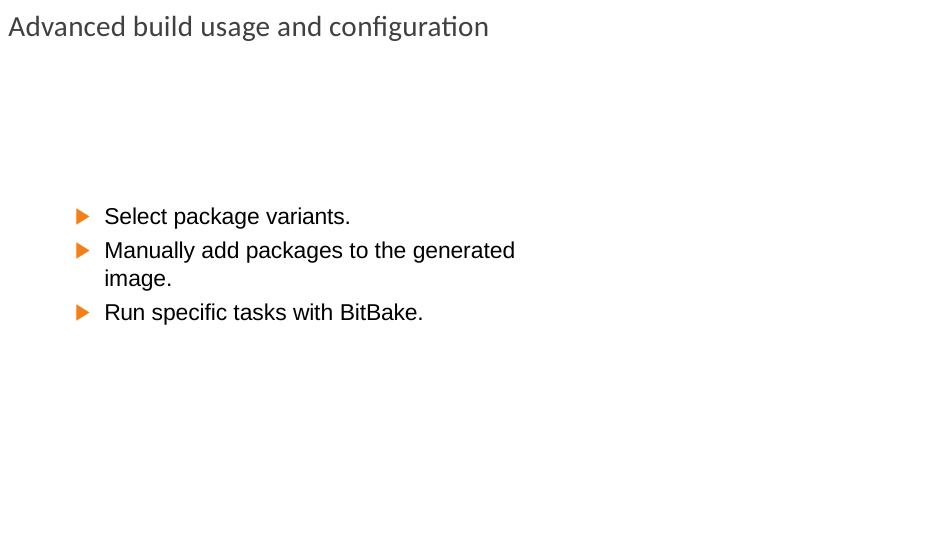

# Advanced build usage and configuration
Select package variants.
Manually add packages to the generated image.
Run specific tasks with BitBake.
38/300
Remake by Mao Huynh